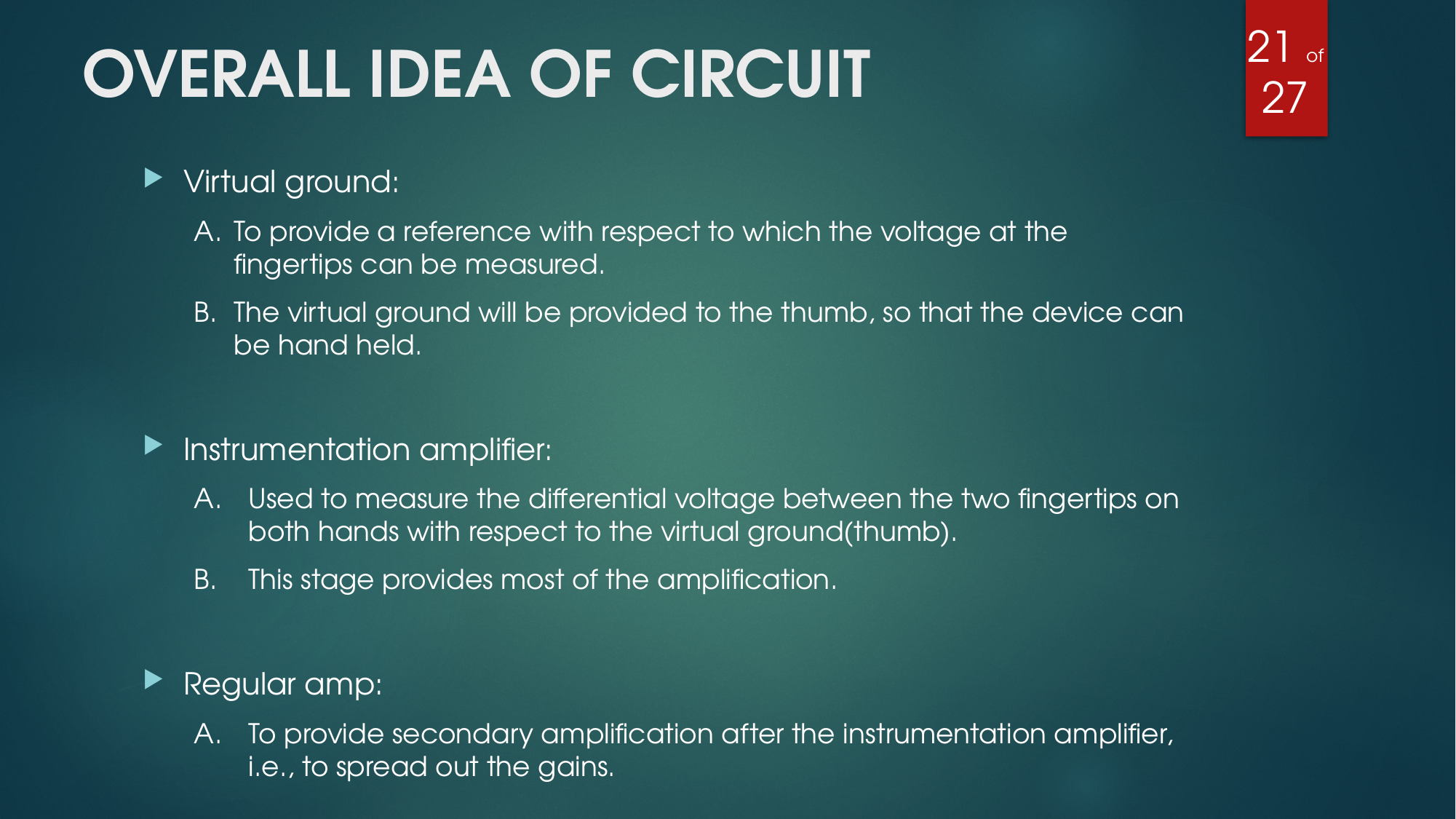

# OVERALL IDEA OF CIRCUIT
21 of 27
Virtual ground:
To provide a reference with respect to which the voltage at the fingertips can be measured.
The virtual ground will be provided to the thumb, so that the device can be hand held.

Instrumentation amplifier:
Used to measure the differential voltage between the two fingertips on both hands with respect to the virtual ground(thumb).
This stage provides most of the amplification.

Regular amp:
To provide secondary amplification after the instrumentation amplifier, i.e., to spread out the gains.